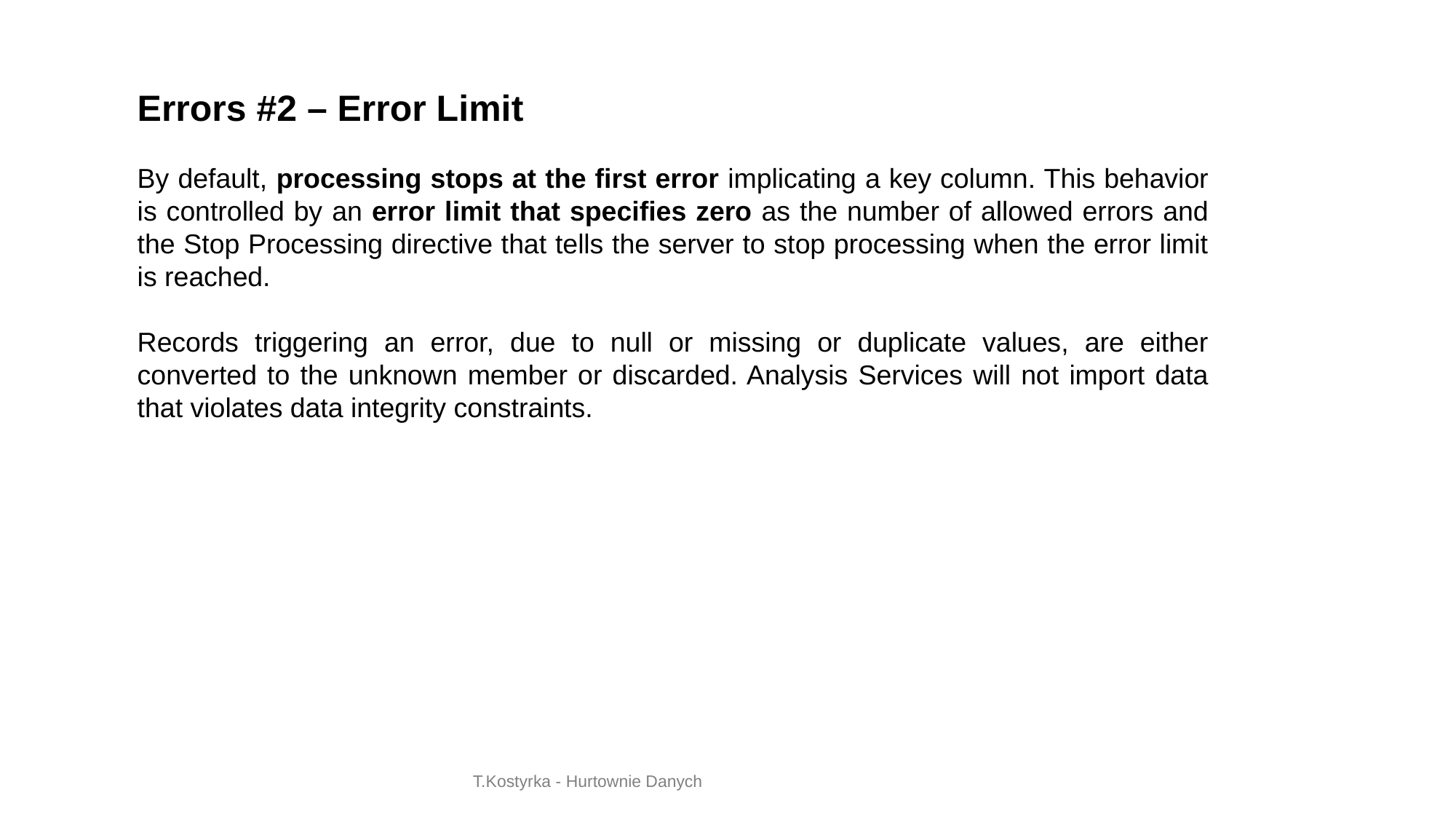

Errors #2 – Error Limit

By default, processing stops at the first error implicating a key column. This behavior is controlled by an error limit that specifies zero as the number of allowed errors and the Stop Processing directive that tells the server to stop processing when the error limit is reached.

Records triggering an error, due to null or missing or duplicate values, are either converted to the unknown member or discarded. Analysis Services will not import data that violates data integrity constraints.

T.Kostyrka - Hurtownie Danych